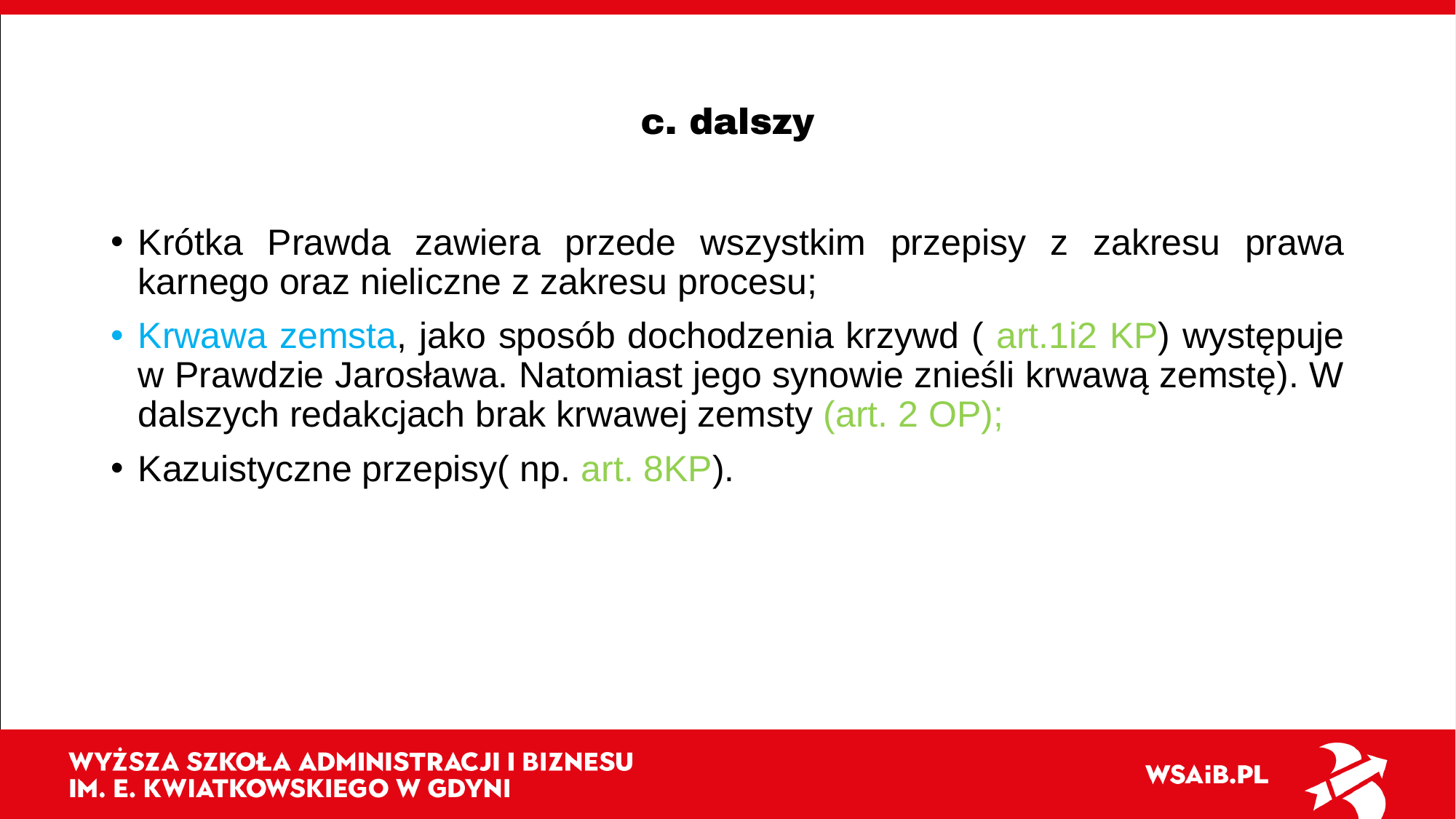

# c. dalszy
Krótka Prawda zawiera przede wszystkim przepisy z zakresu prawa karnego oraz nieliczne z zakresu procesu;
Krwawa zemsta, jako sposób dochodzenia krzywd ( art.1i2 KP) występuje w Prawdzie Jarosława. Natomiast jego synowie znieśli krwawą zemstę). W dalszych redakcjach brak krwawej zemsty (art. 2 OP);
Kazuistyczne przepisy( np. art. 8KP).